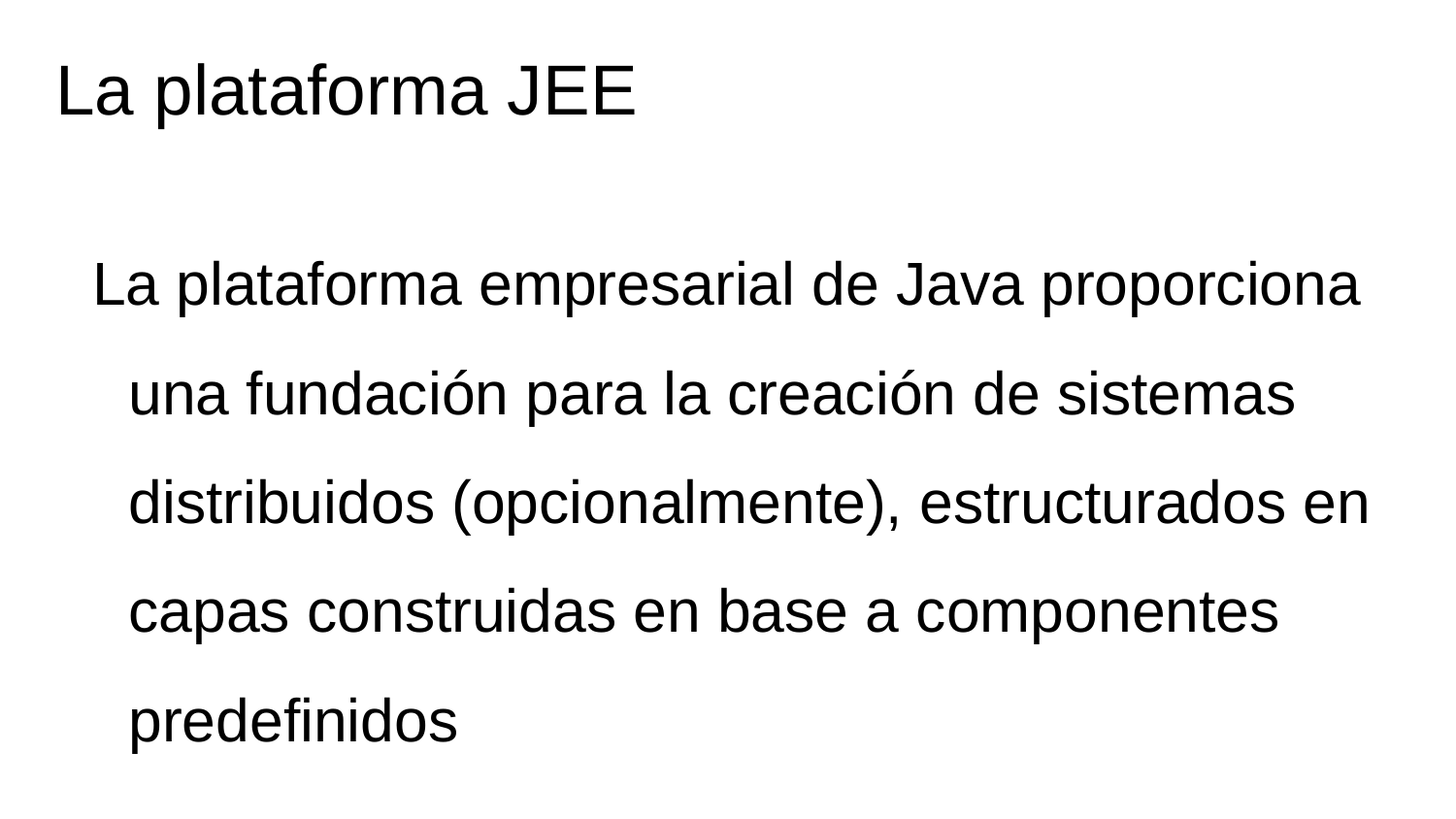

# La plataforma JEE
La plataforma empresarial de Java proporciona una fundación para la creación de sistemas distribuidos (opcionalmente), estructurados en capas construidas en base a componentes predefinidos